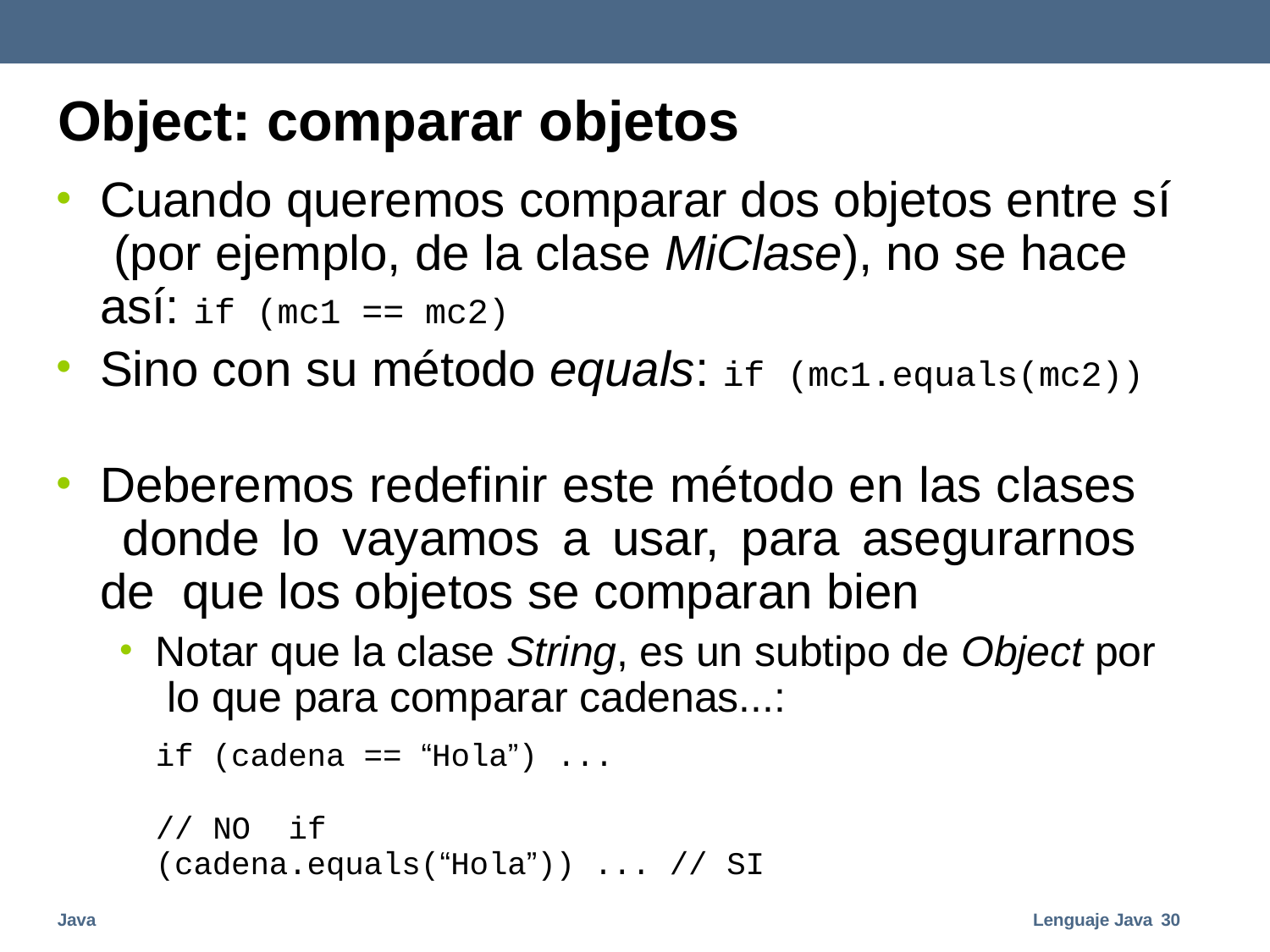

# Object: comparar objetos
Cuando queremos comparar dos objetos entre sí  (por ejemplo, de la clase MiClase), no se hace  así: if (mc1 == mc2)
Sino con su método equals: if (mc1.equals(mc2))

Deberemos redefinir este método en las clases  donde lo vayamos a usar, para asegurarnos de  que los objetos se comparan bien
Notar que la clase String, es un subtipo de Object por  lo que para comparar cadenas...:
if (cadena == “Hola”) ...	// NO  if (cadena.equals(“Hola”)) ... // SI
Java
Lenguaje Java 30